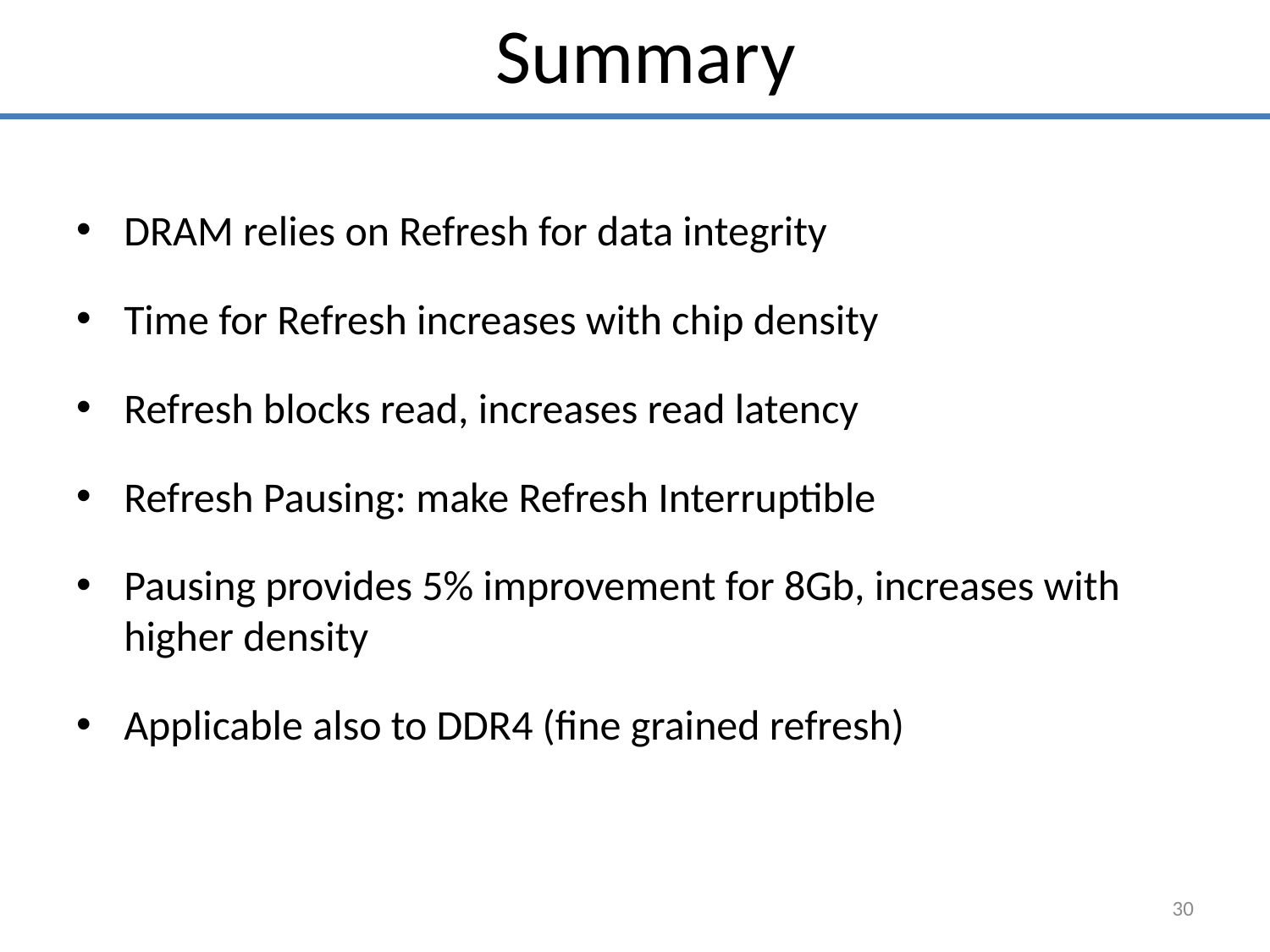

Summary
DRAM relies on Refresh for data integrity

Time for Refresh increases with chip density

Refresh blocks read, increases read latency

Refresh Pausing: make Refresh Interruptible

Pausing provides 5% improvement for 8Gb, increases with higher density

Applicable also to DDR4 (fine grained refresh)
30